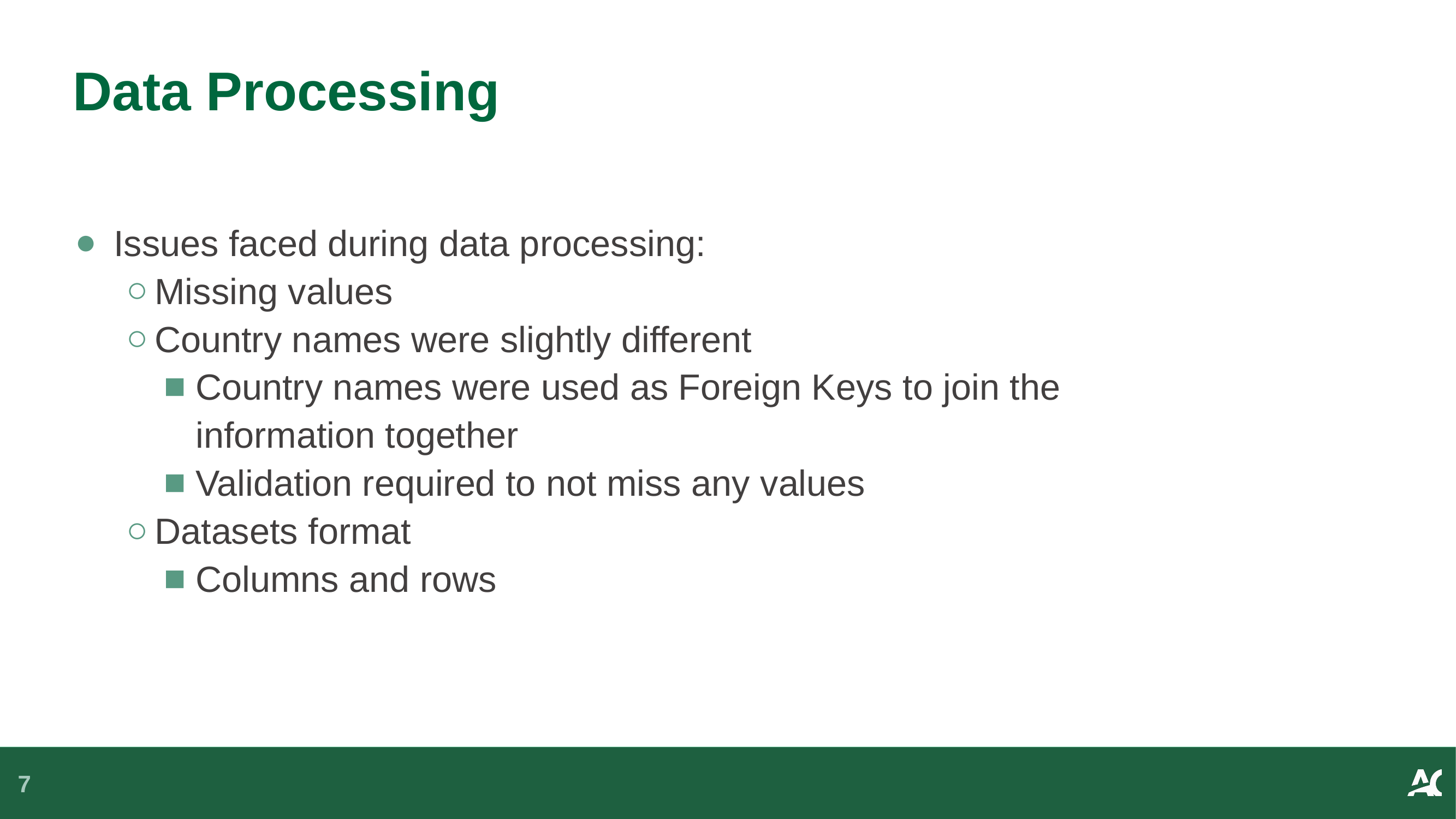

# Data Processing
Issues faced during data processing:
Missing values
Country names were slightly different
Country names were used as Foreign Keys to join the information together
Validation required to not miss any values
Datasets format
Columns and rows
7